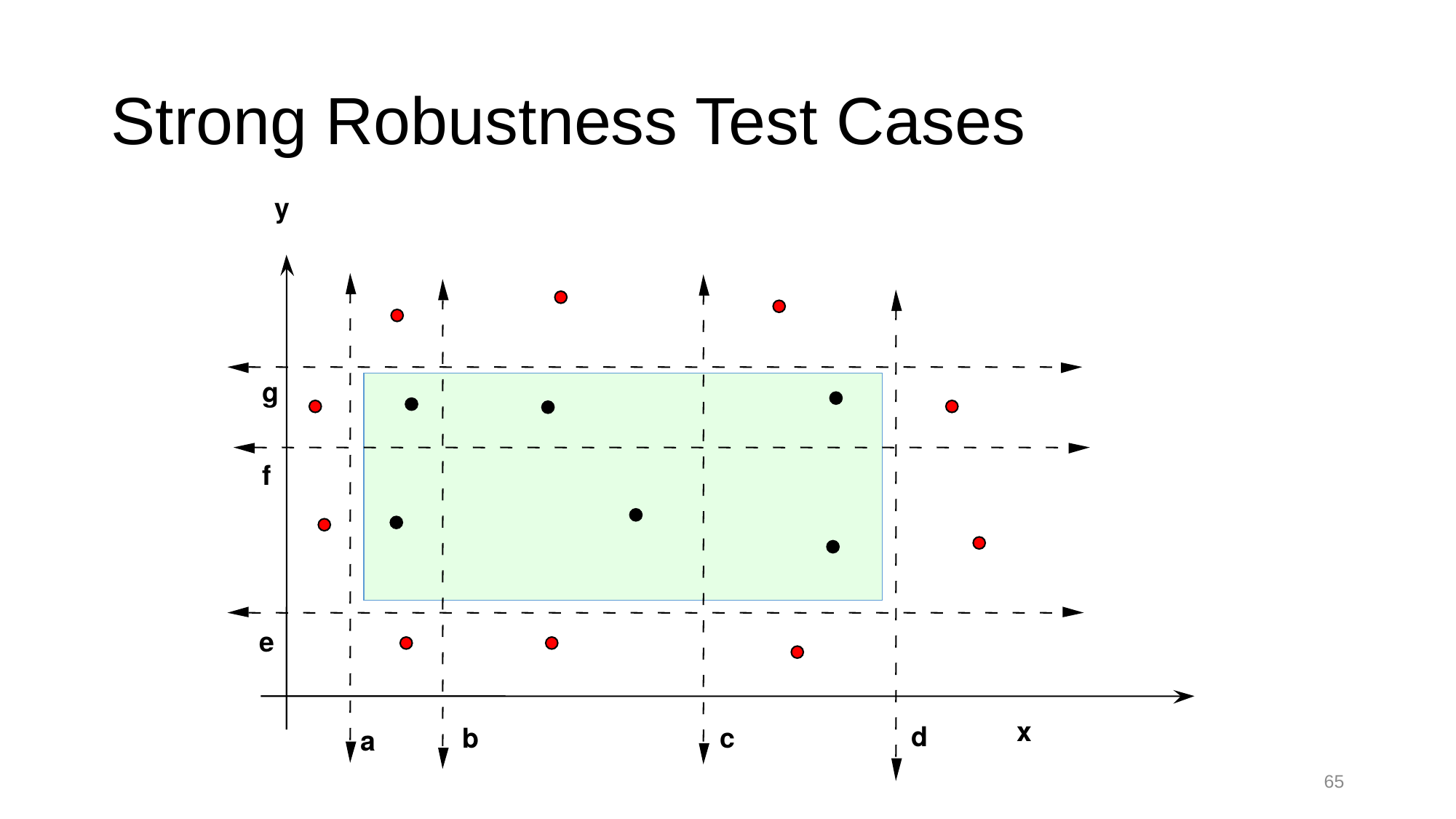

# Strong Robustness Test Cases
y

g

f

e

x
d
b
c
a

65